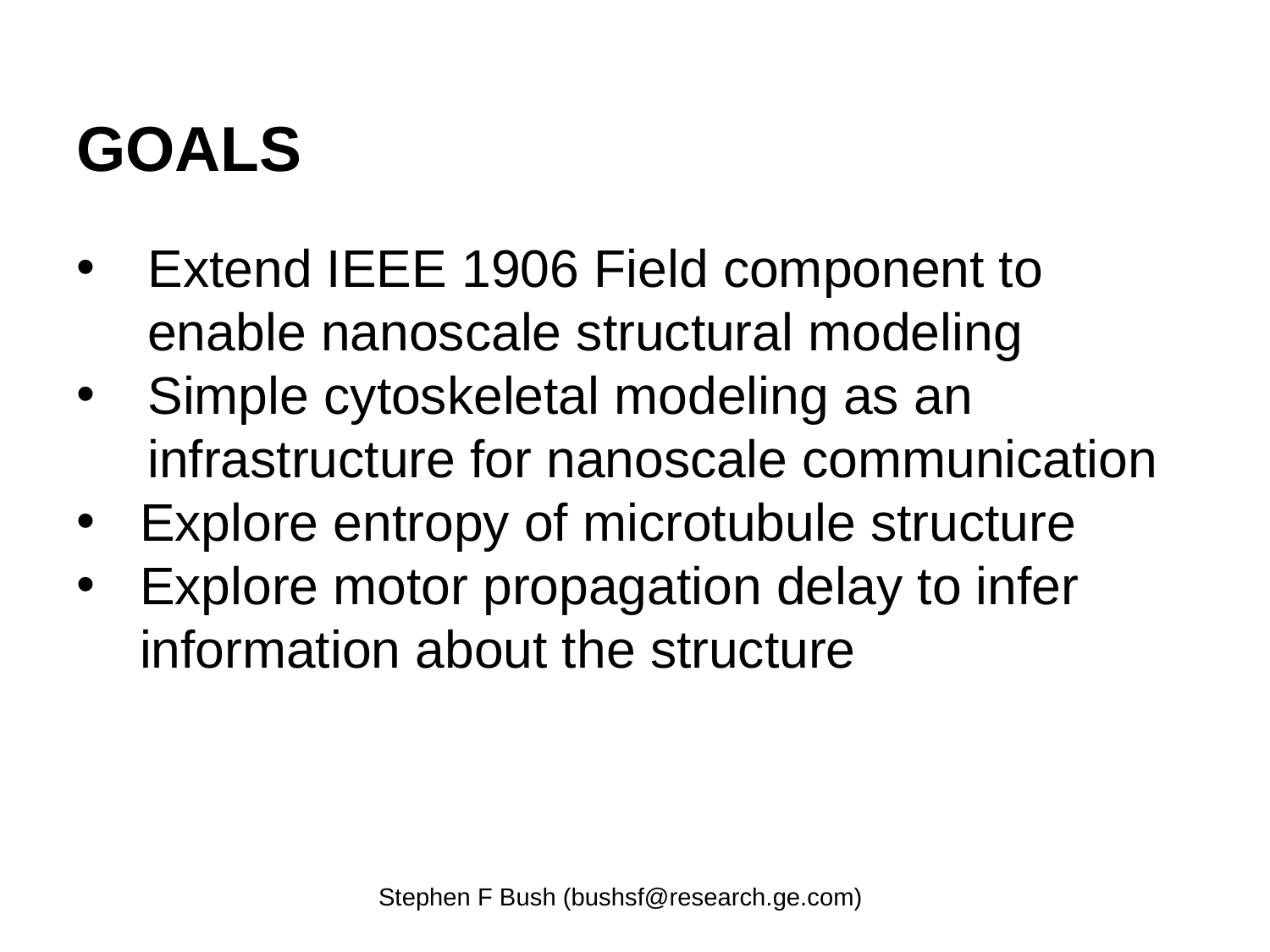

# GOALS
Extend IEEE 1906 Field component to enable nanoscale structural modeling
Simple cytoskeletal modeling as an infrastructure for nanoscale communication
Explore entropy of microtubule structure
Explore motor propagation delay to infer information about the structure
Stephen F Bush (bushsf@research.ge.com)